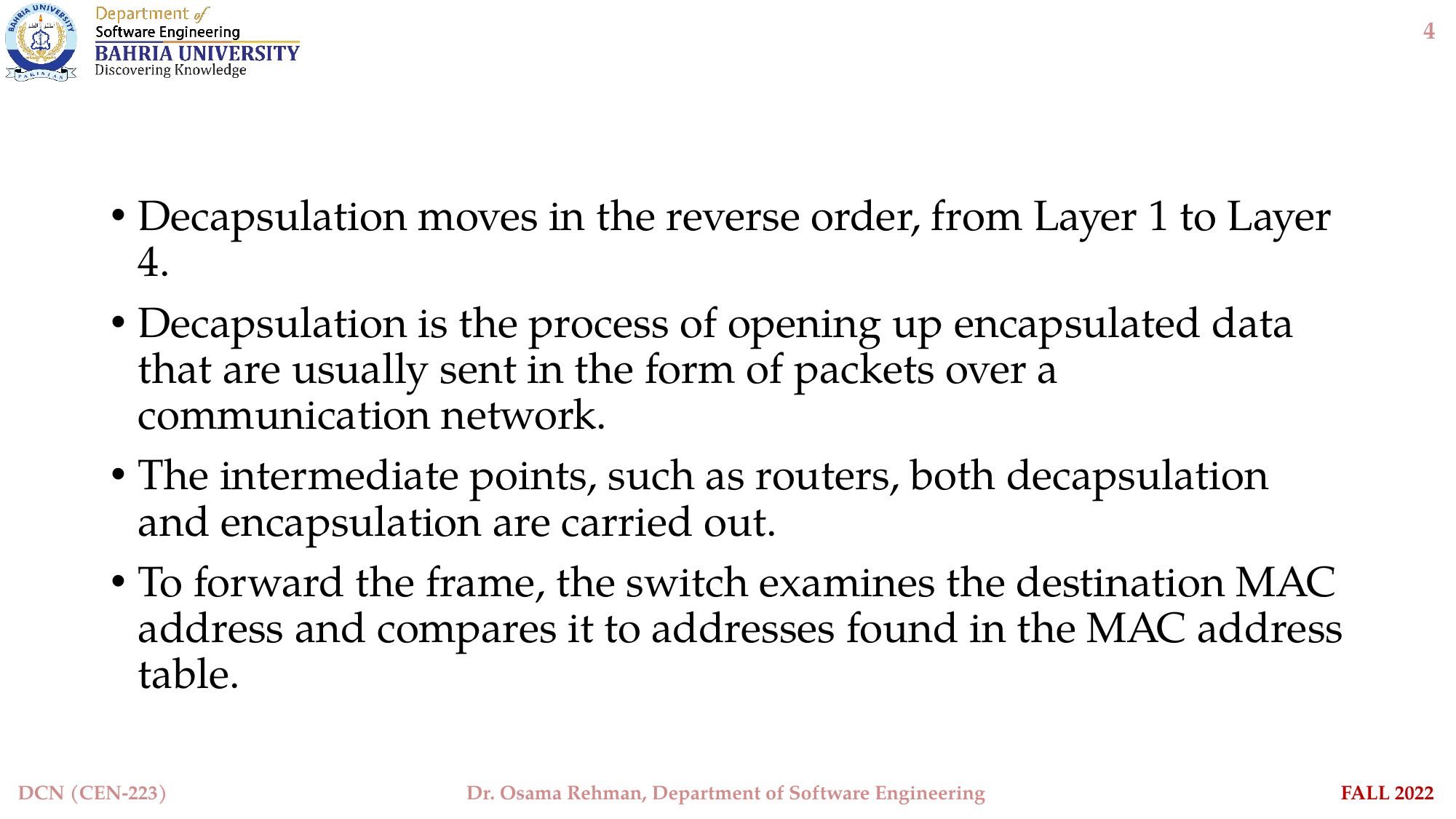

4
#
Decapsulation moves in the reverse order, from Layer 1 to Layer 4.
Decapsulation is the process of opening up encapsulated data that are usually sent in the form of packets over a communication network.
The intermediate points, such as routers, both decapsulation and encapsulation are carried out.
To forward the frame, the switch examines the destination MAC address and compares it to addresses found in the MAC address table.
DCN (CEN-223)
Dr. Osama Rehman, Department of Software Engineering